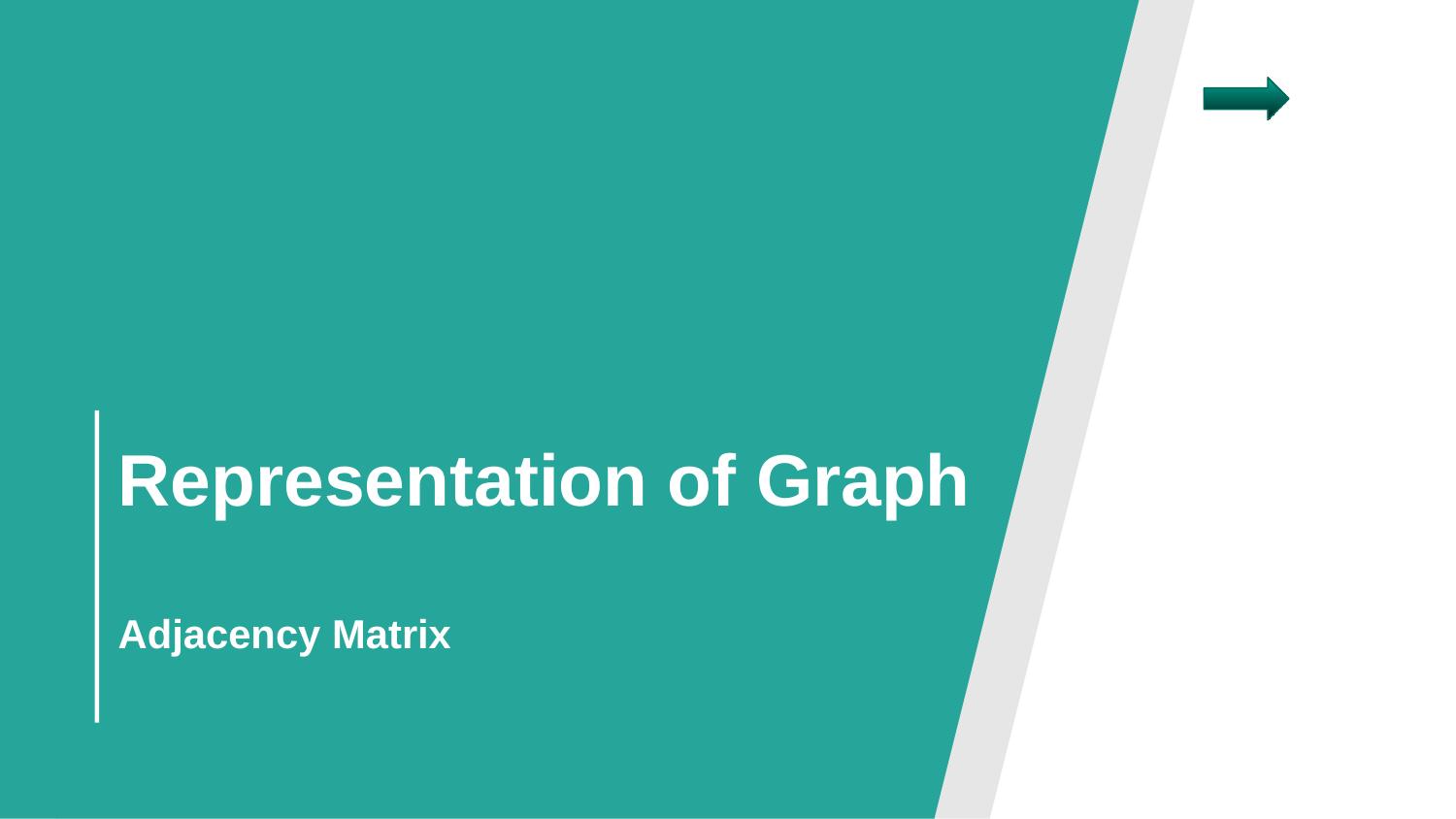

Null  (X)

# Representation of Graph Adjacency Matrix